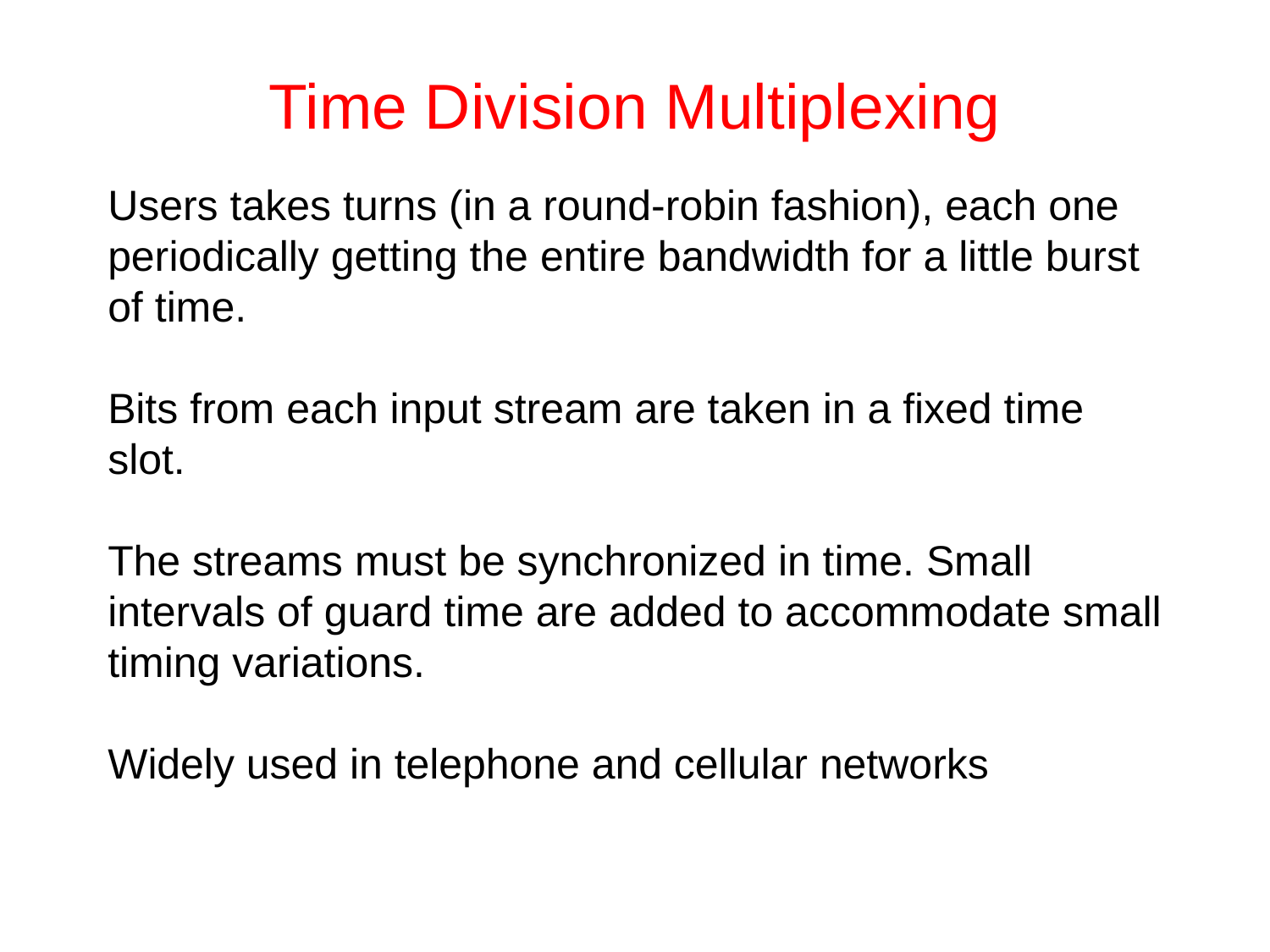

# Time Division Multiplexing
Users takes turns (in a round-robin fashion), each one periodically getting the entire bandwidth for a little burst of time.

Bits from each input stream are taken in a fixed time slot.

The streams must be synchronized in time. Small intervals of guard time are added to accommodate small timing variations.

Widely used in telephone and cellular networks